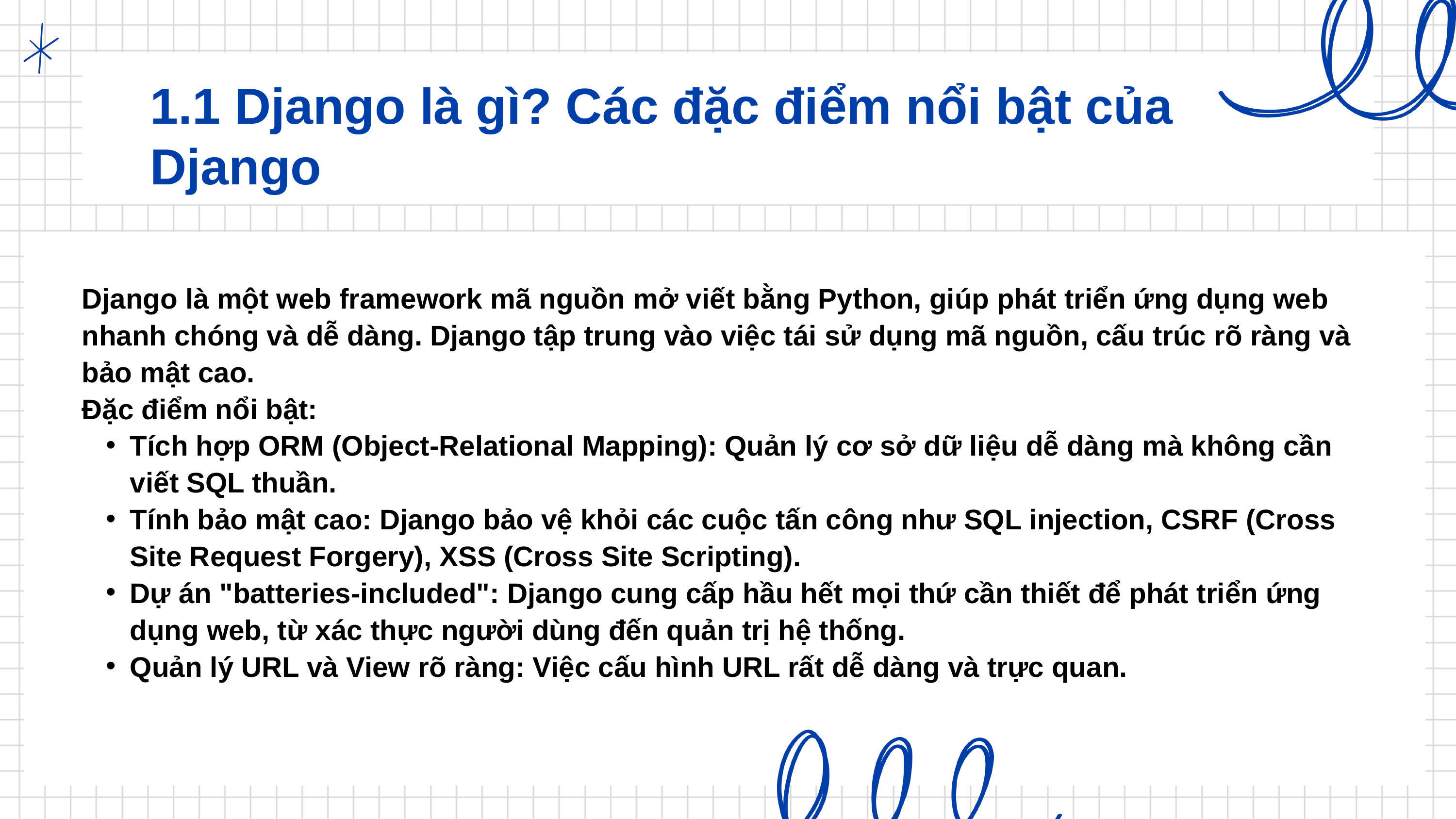

1.1 Django là gì? Các đặc điểm nổi bật của Django

Django là một web framework mã nguồn mở viết bằng Python, giúp phát triển ứng dụng web nhanh chóng và dễ dàng. Django tập trung vào việc tái sử dụng mã nguồn, cấu trúc rõ ràng và bảo mật cao.
Đặc điểm nổi bật:
Tích hợp ORM (Object-Relational Mapping): Quản lý cơ sở dữ liệu dễ dàng mà không cần viết SQL thuần.
Tính bảo mật cao: Django bảo vệ khỏi các cuộc tấn công như SQL injection, CSRF (Cross Site Request Forgery), XSS (Cross Site Scripting).
Dự án "batteries-included": Django cung cấp hầu hết mọi thứ cần thiết để phát triển ứng dụng web, từ xác thực người dùng đến quản trị hệ thống.
Quản lý URL và View rõ ràng: Việc cấu hình URL rất dễ dàng và trực quan.